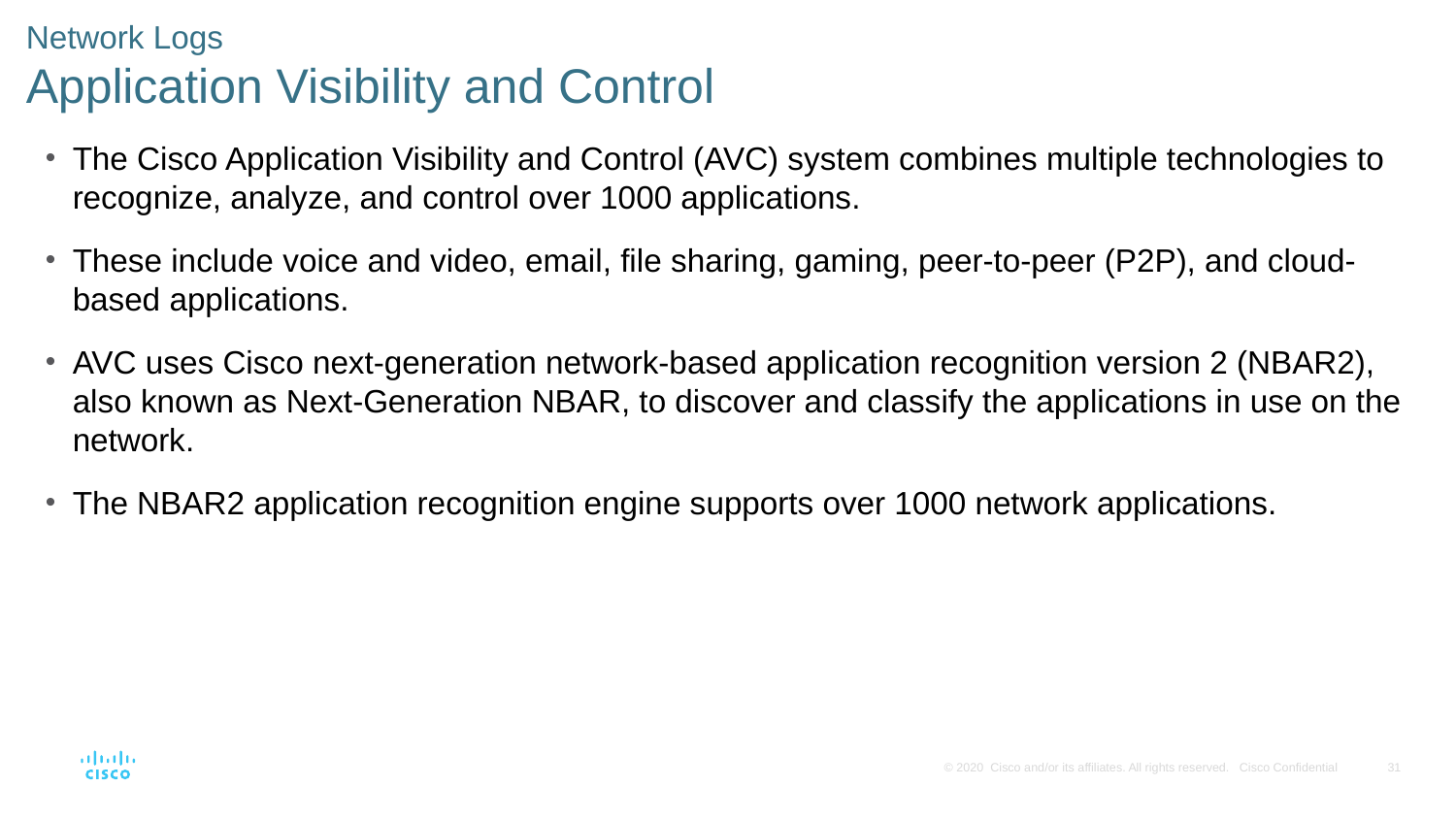

Network Logs
Application Visibility and Control
The Cisco Application Visibility and Control (AVC) system combines multiple technologies to recognize, analyze, and control over 1000 applications.
These include voice and video, email, file sharing, gaming, peer-to-peer (P2P), and cloud-based applications.
AVC uses Cisco next-generation network-based application recognition version 2 (NBAR2), also known as Next-Generation NBAR, to discover and classify the applications in use on the network.
The NBAR2 application recognition engine supports over 1000 network applications.